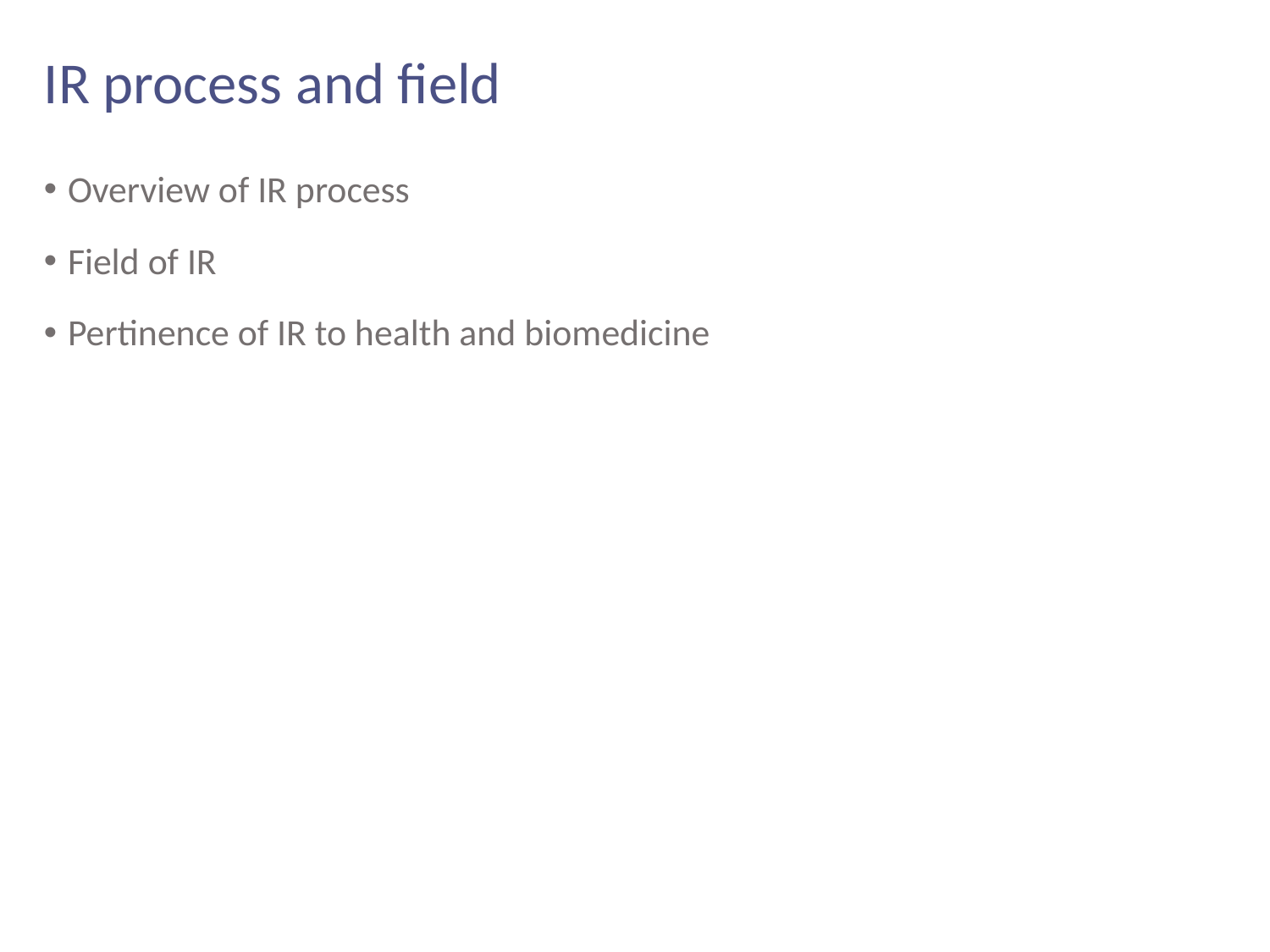

# IR process and field
Overview of IR process
Field of IR
Pertinence of IR to health and biomedicine